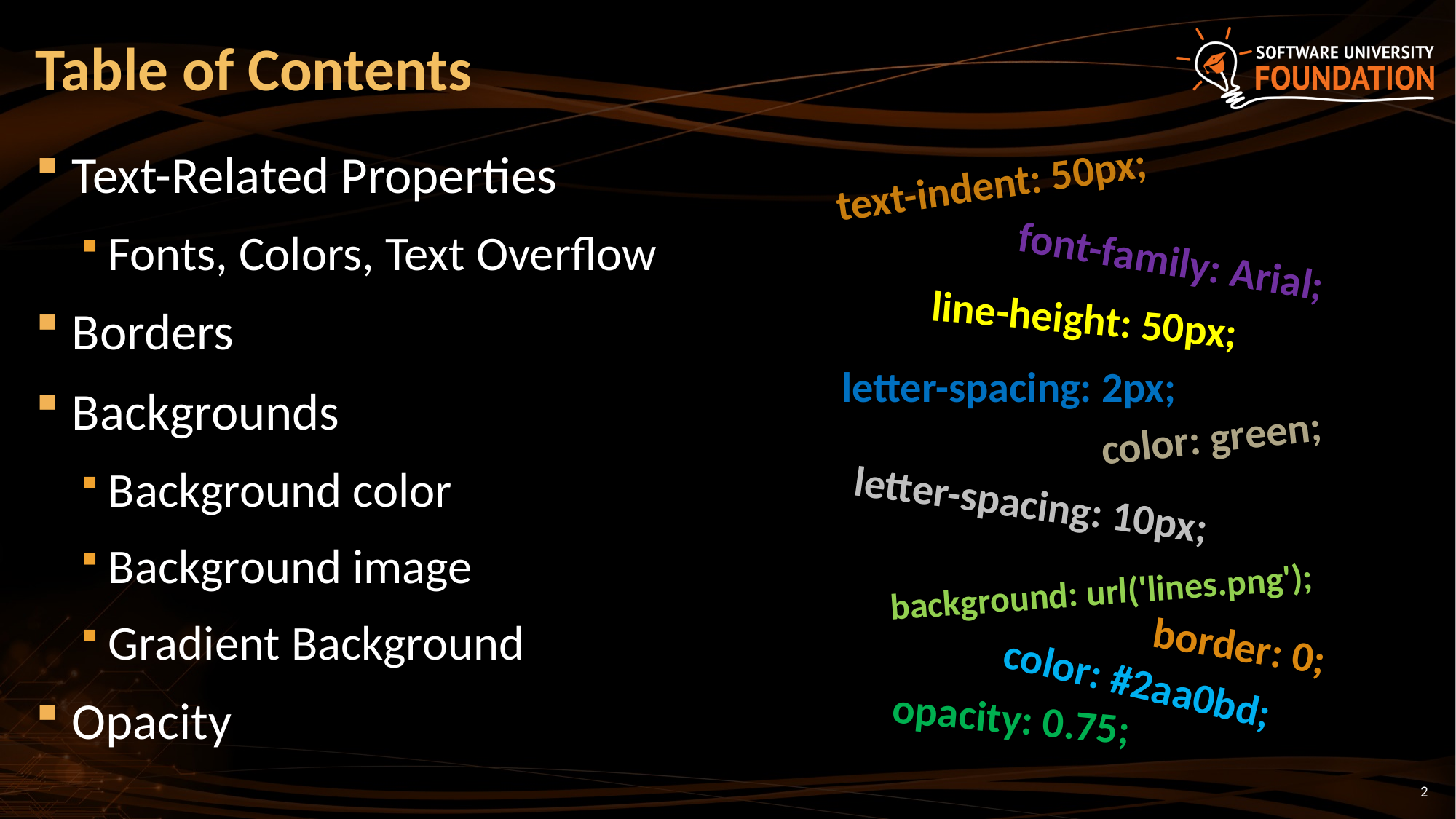

# Table of Contents
Text-Related Properties
Fonts, Colors, Text Overflow
Borders
Backgrounds
Background color
Background image
Gradient Background
Opacity
text-indent: 50px;
font-family: Arial;
line-height: 50px;
letter-spacing: 2px;
color: green;
letter-spacing: 10px;
background: url('lines.png');
border: 0;
color: #2aa0bd;
opacity: 0.75;
2